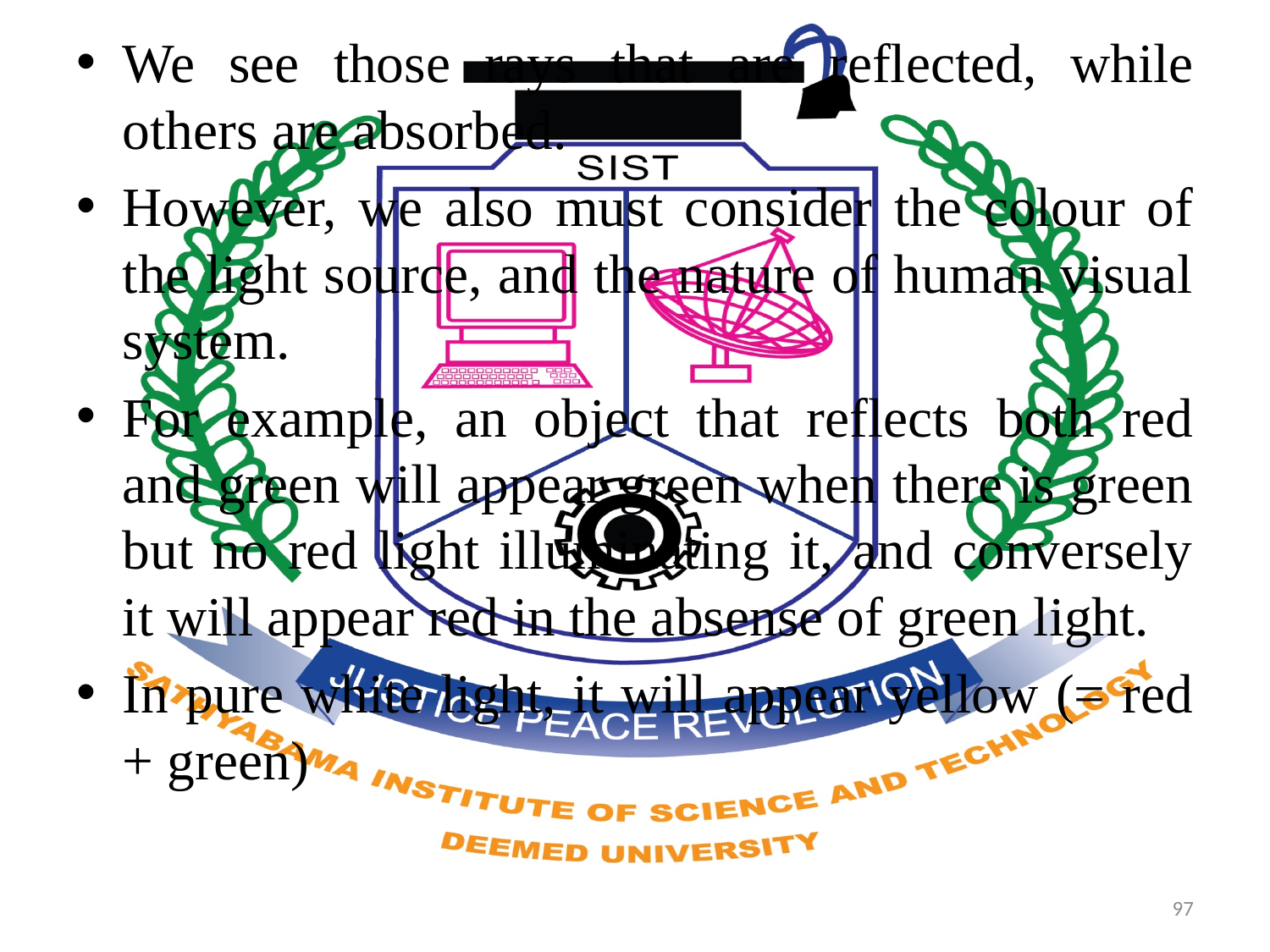

We see those rays that are reflected, while others are absorbed.
However, we also must consider the colour of the light source, and the nature of human visual system.
For example, an object that reflects both red and green will appear green when there is green but no red light illuminating it, and conversely it will appear red in the absense of green light.
In pure white light, it will appear yellow (= red + green)
97